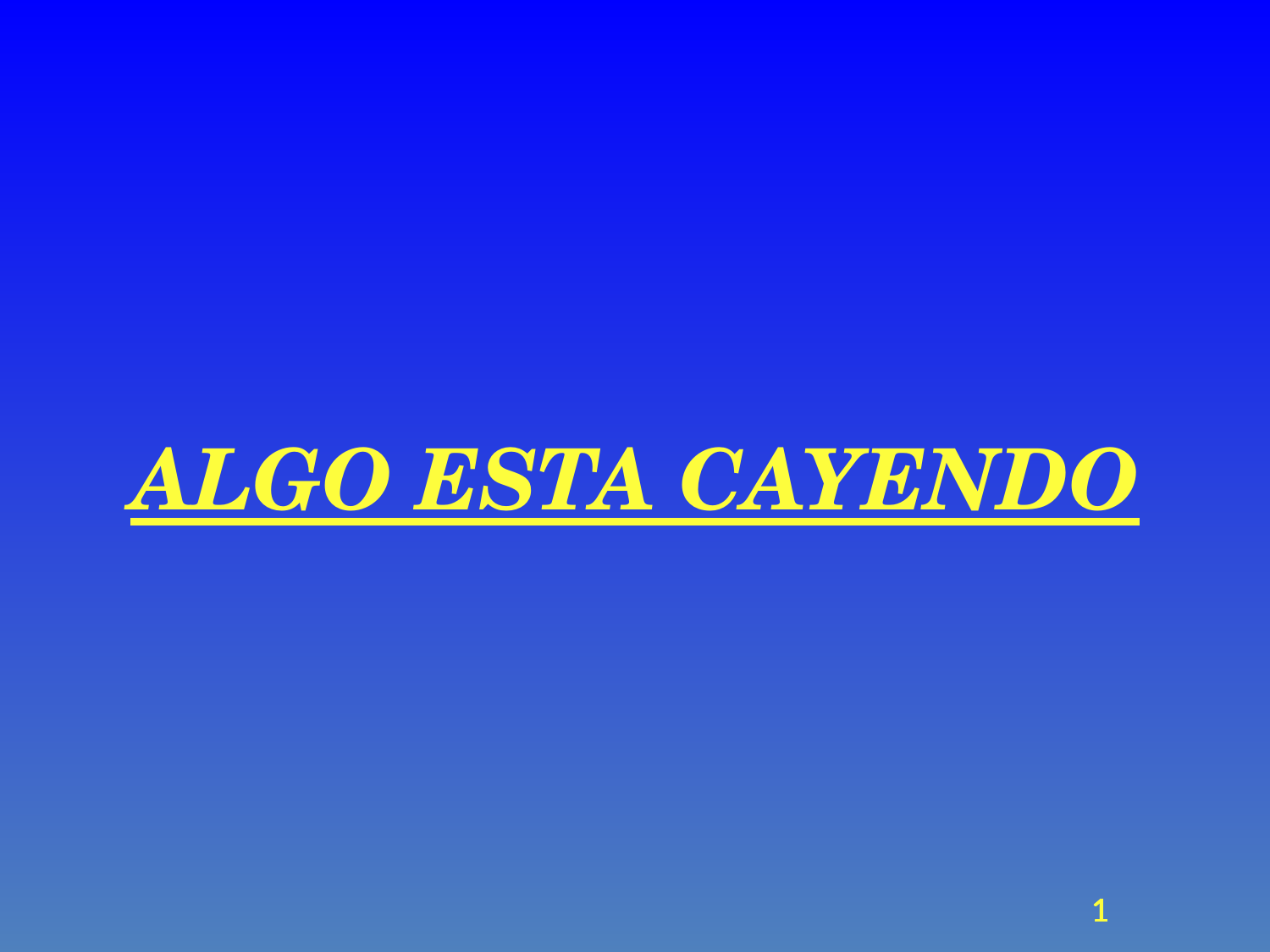

# ALGO ESTA CAYENDO

1
1
1
1
1
1